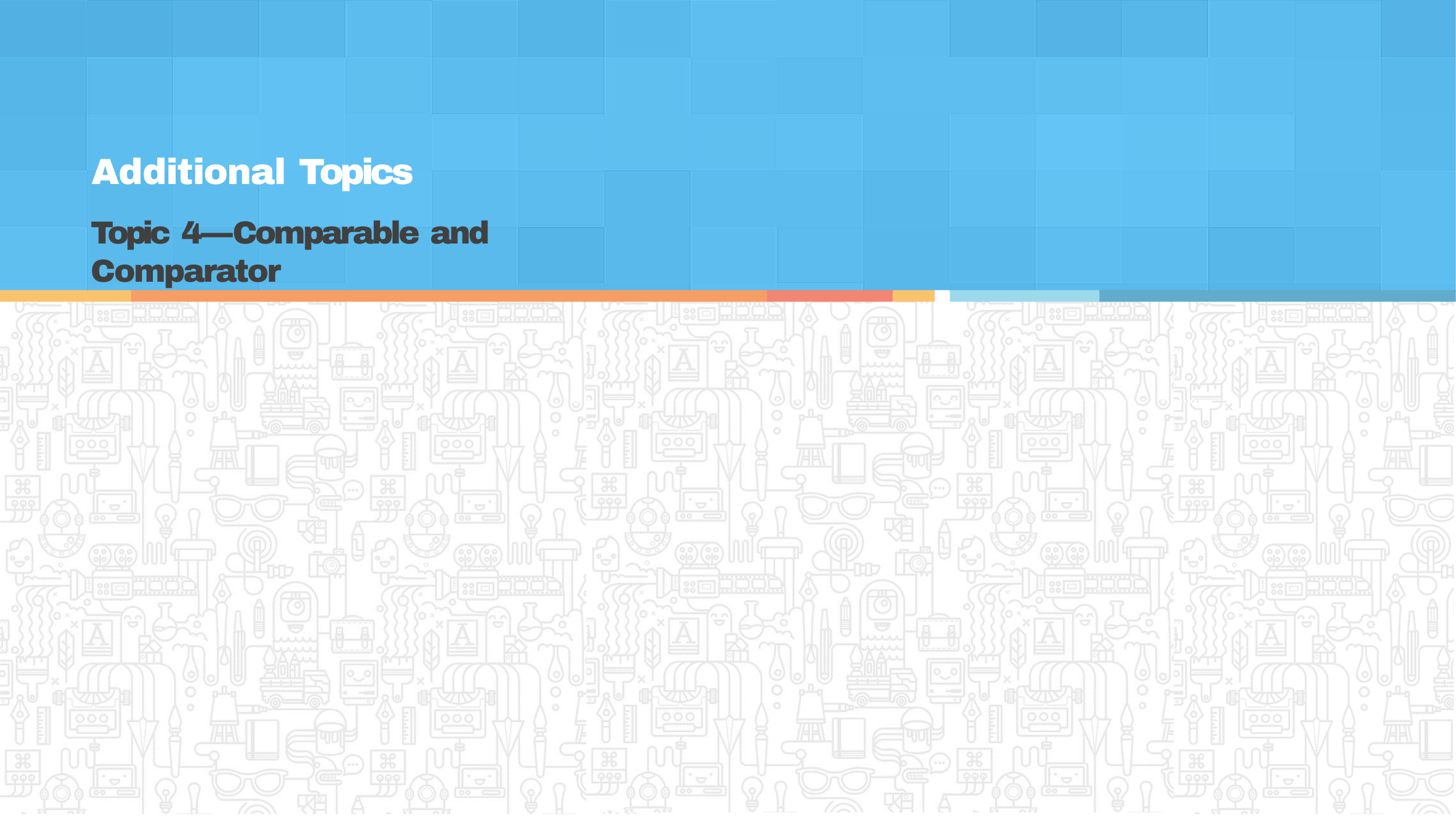

# Additional Topics
Topic 4—Comparable and Comparator